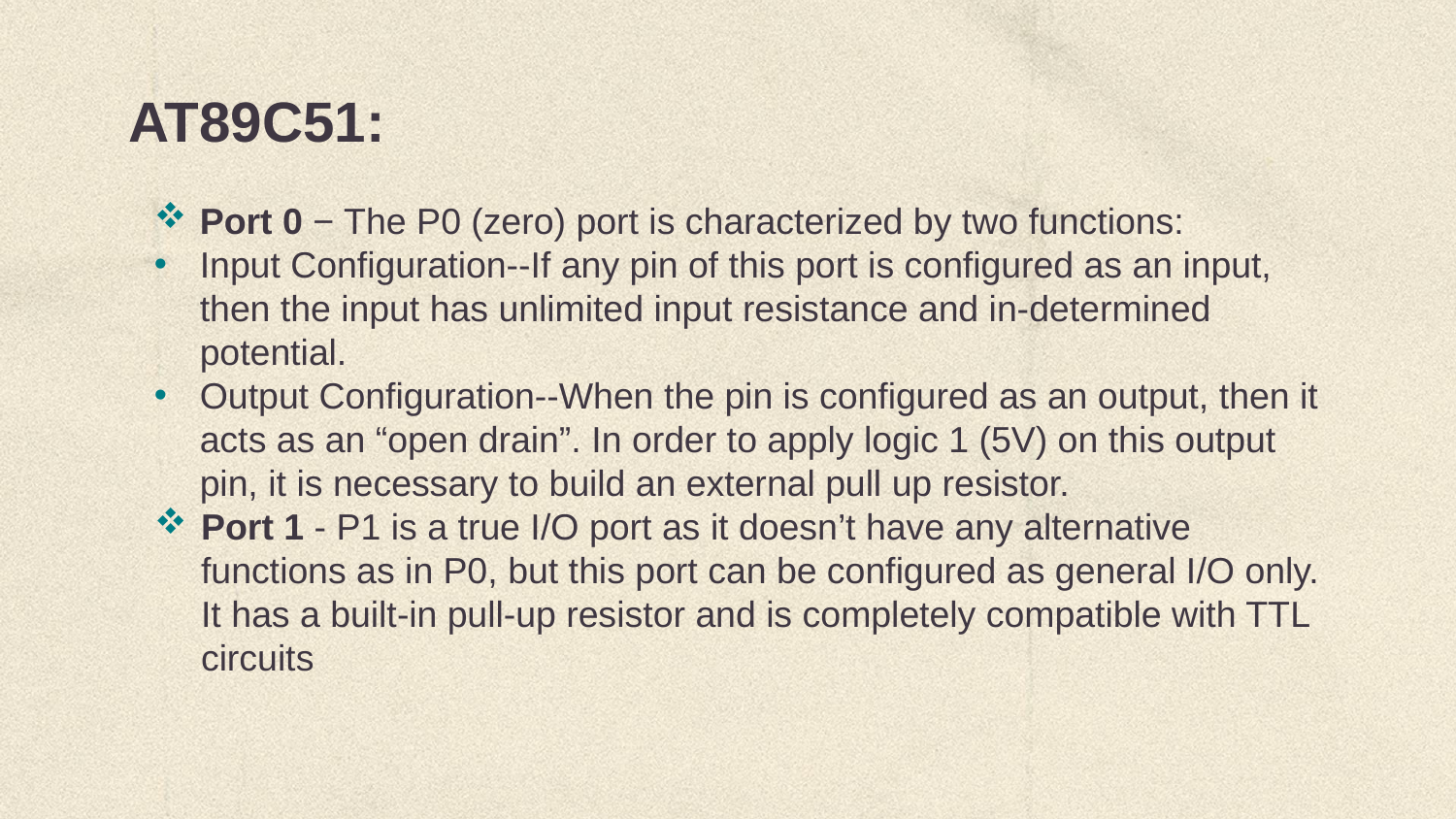

# AT89C51:
Port 0 − The P0 (zero) port is characterized by two functions:
Input Configuration--If any pin of this port is configured as an input, then the input has unlimited input resistance and in-determined potential.
Output Configuration--When the pin is configured as an output, then it acts as an “open drain”. In order to apply logic 1 (5V) on this output pin, it is necessary to build an external pull up resistor.
Port 1 - P1 is a true I/O port as it doesn’t have any alternative functions as in P0, but this port can be configured as general I/O only. It has a built-in pull-up resistor and is completely compatible with TTL circuits